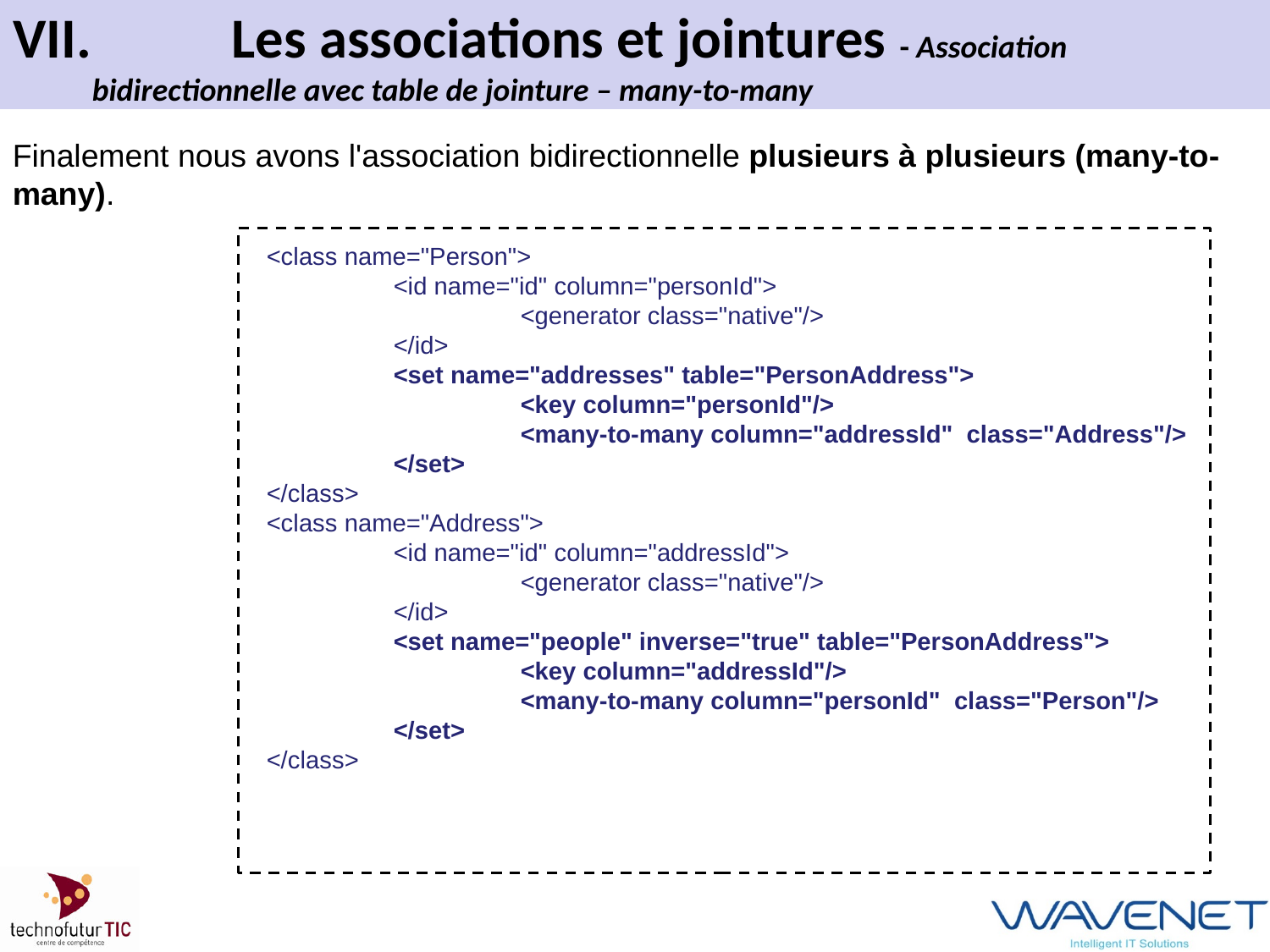

# VII.		 Les associations et jointures - Association 	 	bidirectionnelle avec table de jointure – many-to-many
Finalement nous avons l'association bidirectionnelle plusieurs à plusieurs (many-to-many).

		<class name="Person">
	<id name="id" column="personId">
		<generator class="native"/>
	</id>
	<set name="addresses" table="PersonAddress">
		<key column="personId"/>
		<many-to-many column="addressId"  class="Address"/>
	</set>
</class>
<class name="Address">
	<id name="id" column="addressId">
		<generator class="native"/>
	</id>
	<set name="people" inverse="true" table="PersonAddress">
		<key column="addressId"/>
		<many-to-many column="personId"  class="Person"/>
	</set>
</class>